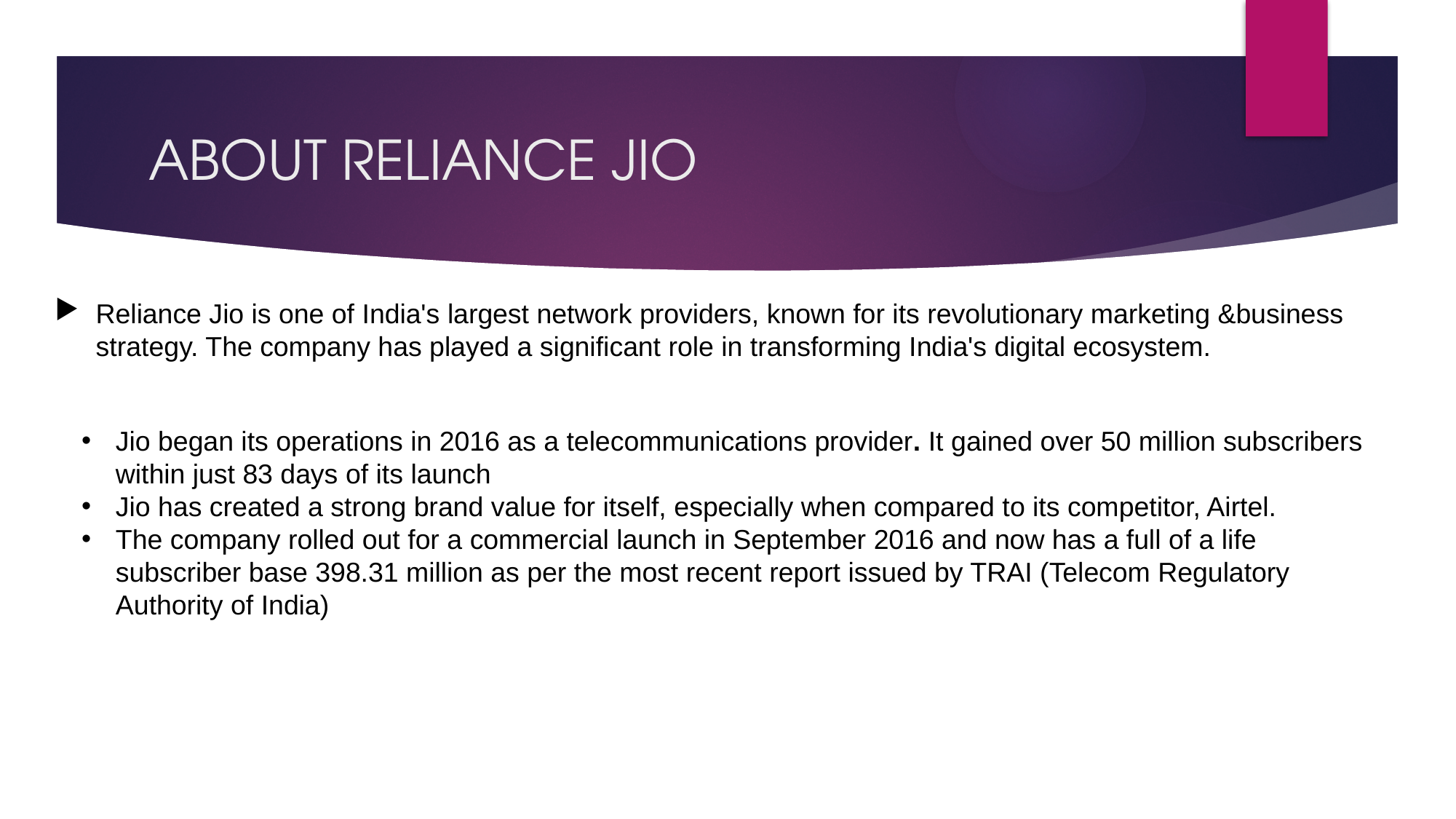

# ABOUT RELIANCE JIO

Reliance Jio is one of India's largest network providers, known for its revolutionary marketing &business strategy. The company has played a significant role in transforming India's digital ecosystem.

Jio began its operations in 2016 as a telecommunications provider. It gained over 50 million subscribers within just 83 days of its launch
Jio has created a strong brand value for itself, especially when compared to its competitor, Airtel.
The company rolled out for a commercial launch in September 2016 and now has a full of a life subscriber base 398.31 million as per the most recent report issued by TRAI (Telecom Regulatory Authority of India)